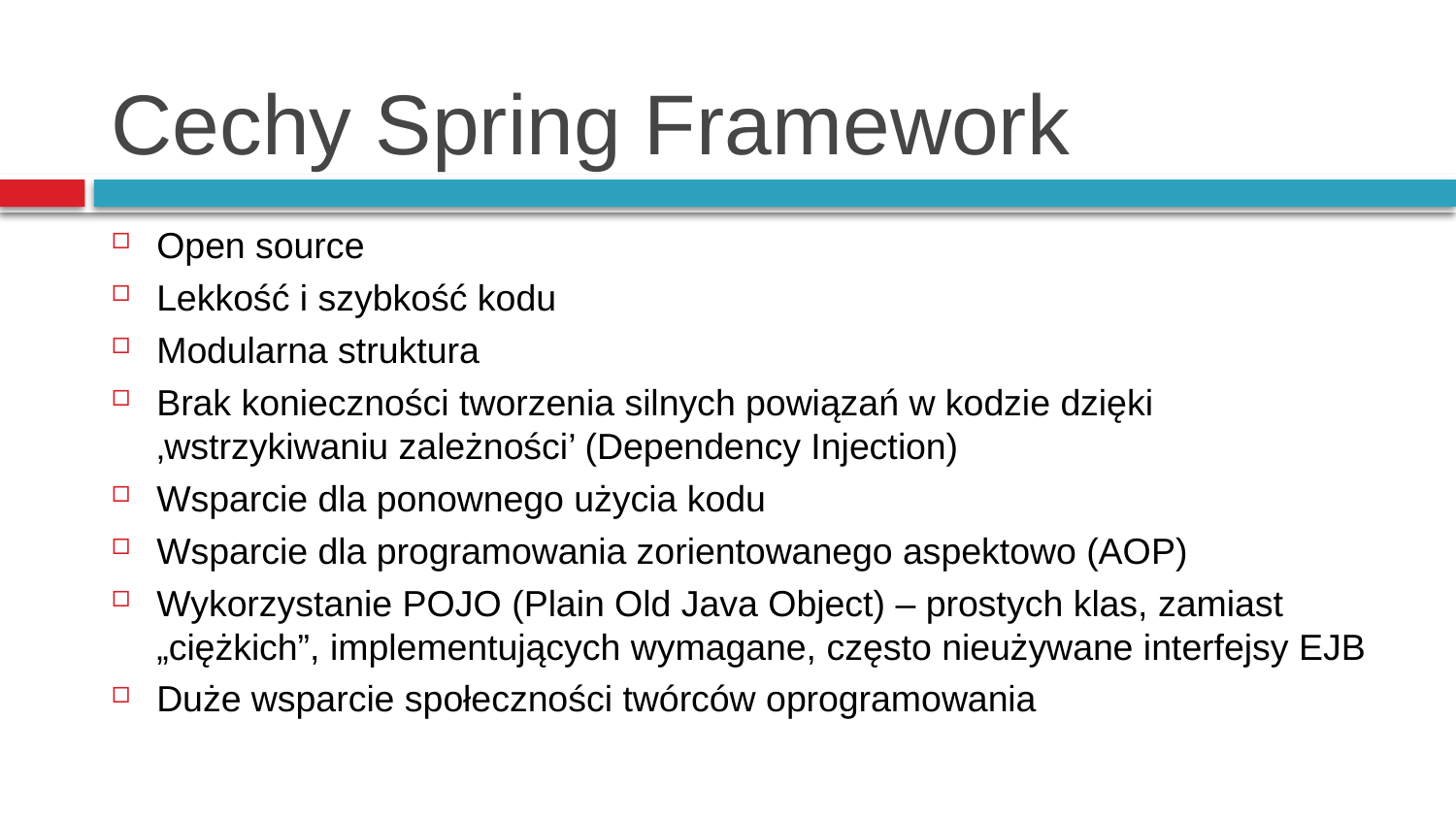

# Cechy Spring Framework
Open source
Lekkość i szybkość kodu
Modularna struktura
Brak konieczności tworzenia silnych powiązań w kodzie dzięki ‚wstrzykiwaniu zależności’ (Dependency Injection)
Wsparcie dla ponownego użycia kodu
Wsparcie dla programowania zorientowanego aspektowo (AOP)
Wykorzystanie POJO (Plain Old Java Object) – prostych klas, zamiast „ciężkich”, implementujących wymagane, często nieużywane interfejsy EJB
Duże wsparcie społeczności twórców oprogramowania